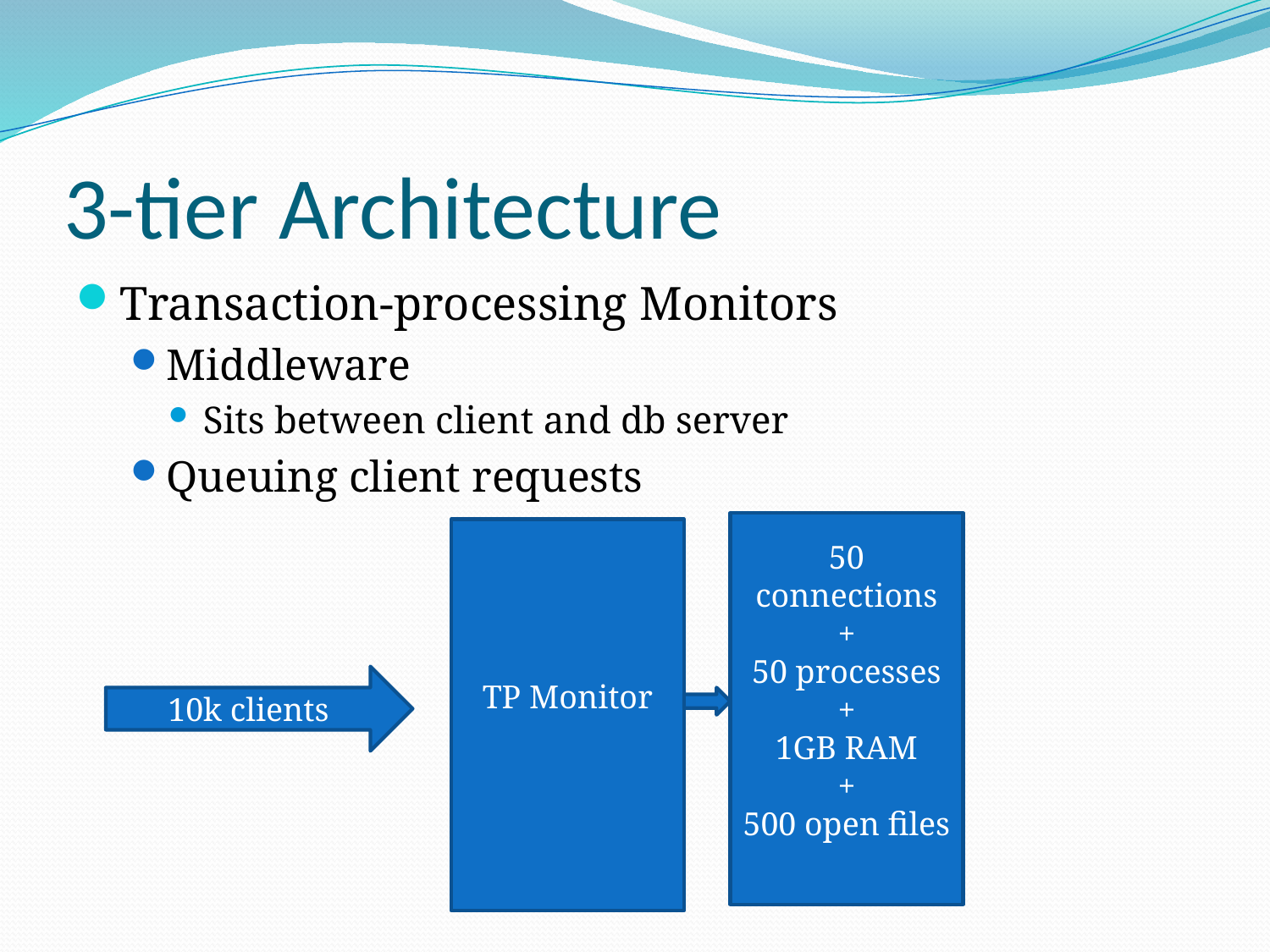

# 3-tier Architecture
Transaction-processing Monitors
Middleware
Sits between client and db server
Queuing client requests
50 connections
+
50 processes
+
1GB RAM
+
500 open files

TP Monitor

10k clients